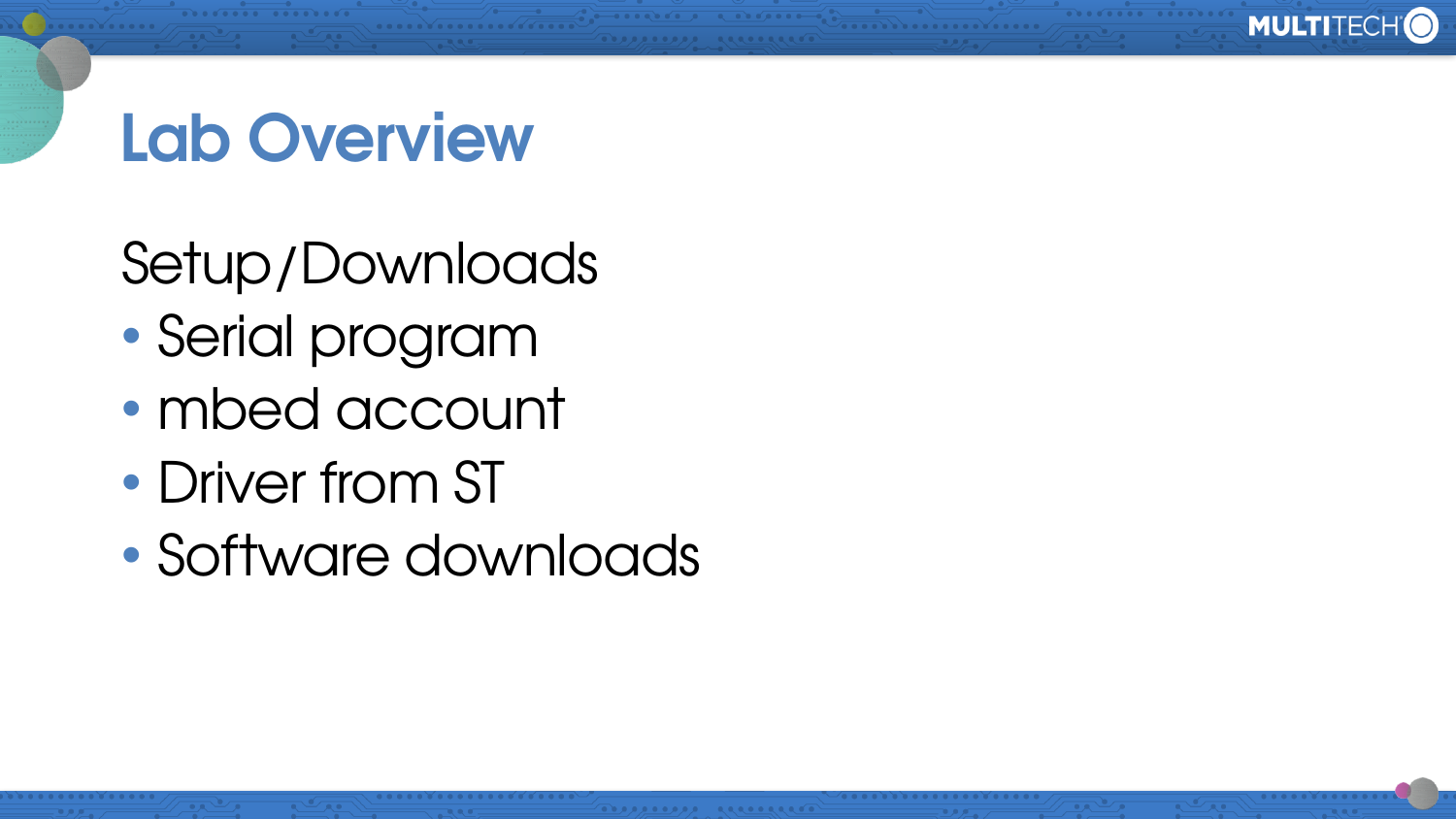

# Lab Overview
Setup/Downloads
Serial program
mbed account
Driver from ST
Software downloads